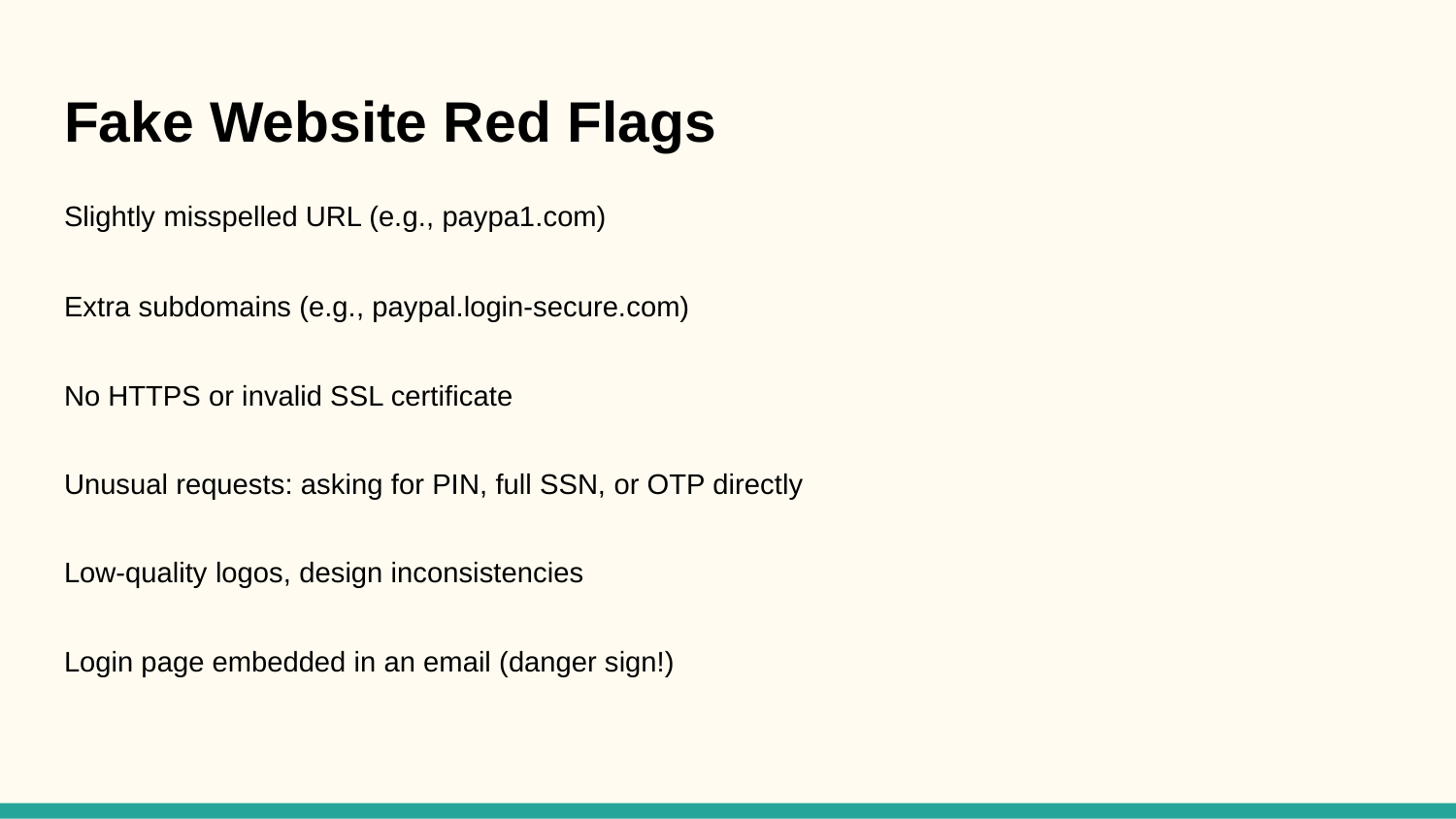

# Fake Website Red Flags
Slightly misspelled URL (e.g., paypa1.com)
Extra subdomains (e.g., paypal.login-secure.com)
No HTTPS or invalid SSL certificate
Unusual requests: asking for PIN, full SSN, or OTP directly
Low-quality logos, design inconsistencies
Login page embedded in an email (danger sign!)